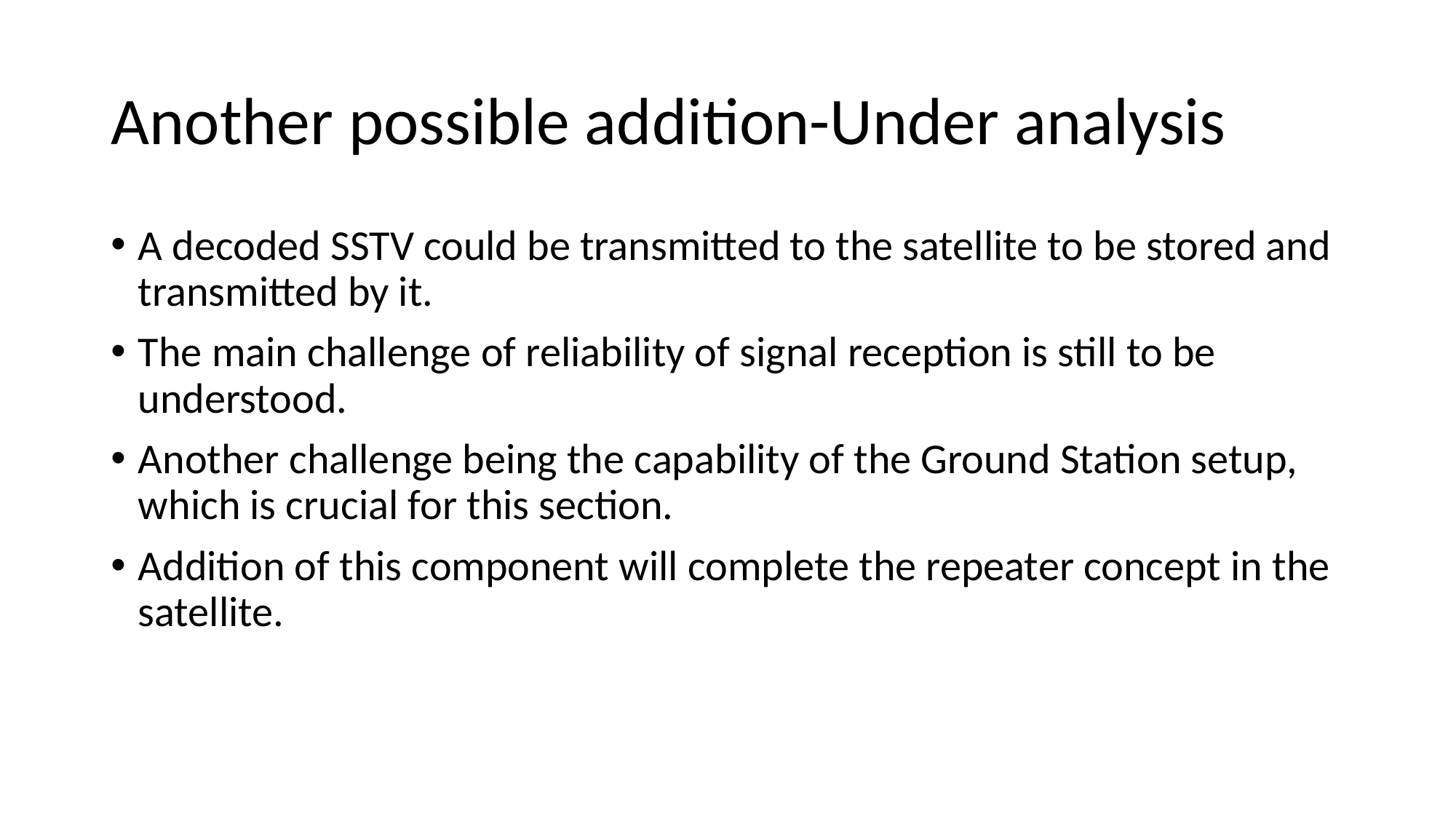

# Another possible addition-Under analysis
A decoded SSTV could be transmitted to the satellite to be stored and transmitted by it.
The main challenge of reliability of signal reception is still to be understood.
Another challenge being the capability of the Ground Station setup, which is crucial for this section.
Addition of this component will complete the repeater concept in the satellite.